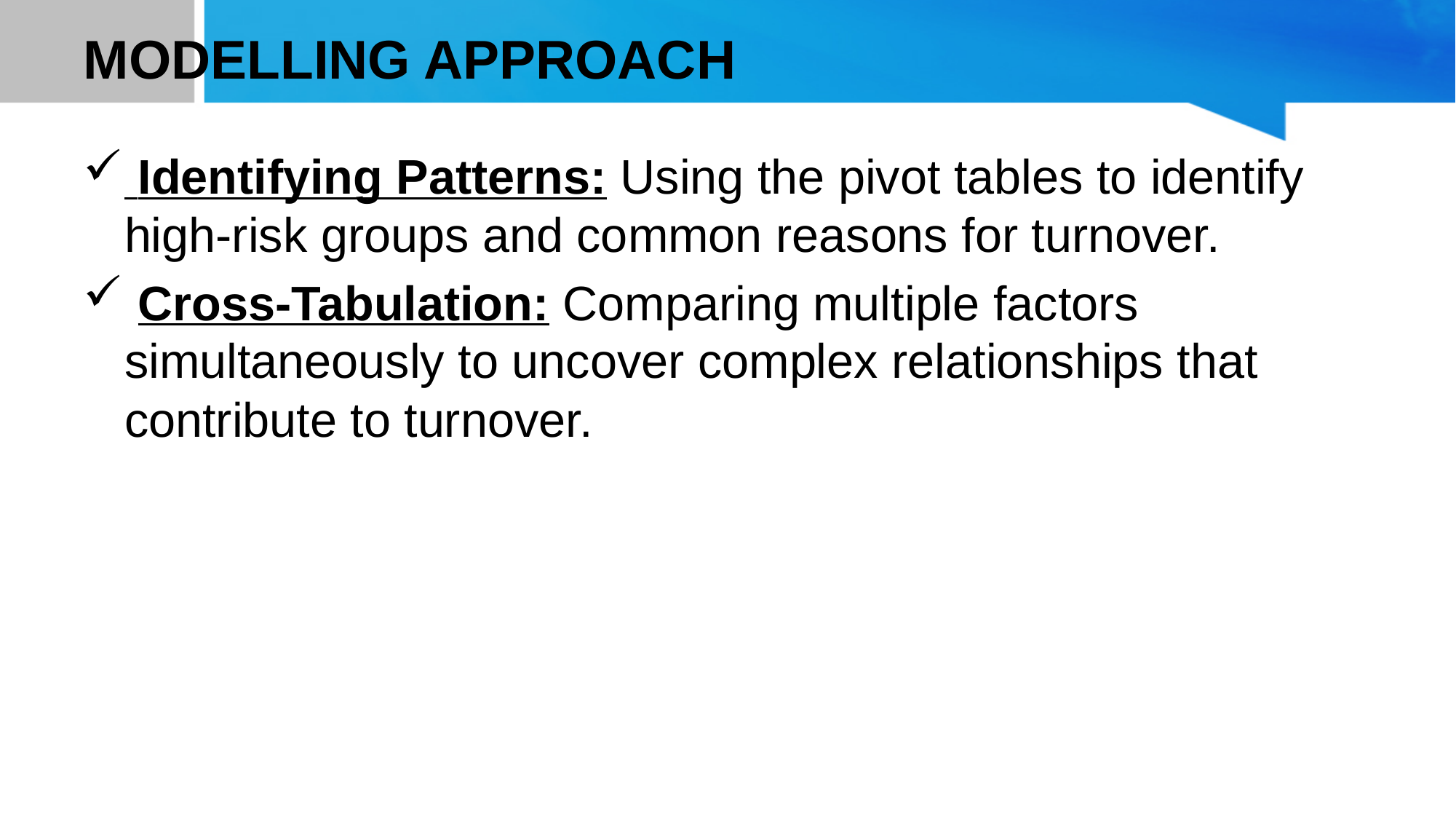

# MODELLING APPROACH
 Identifying Patterns: Using the pivot tables to identify high-risk groups and common reasons for turnover.
 Cross-Tabulation: Comparing multiple factors simultaneously to uncover complex relationships that contribute to turnover.